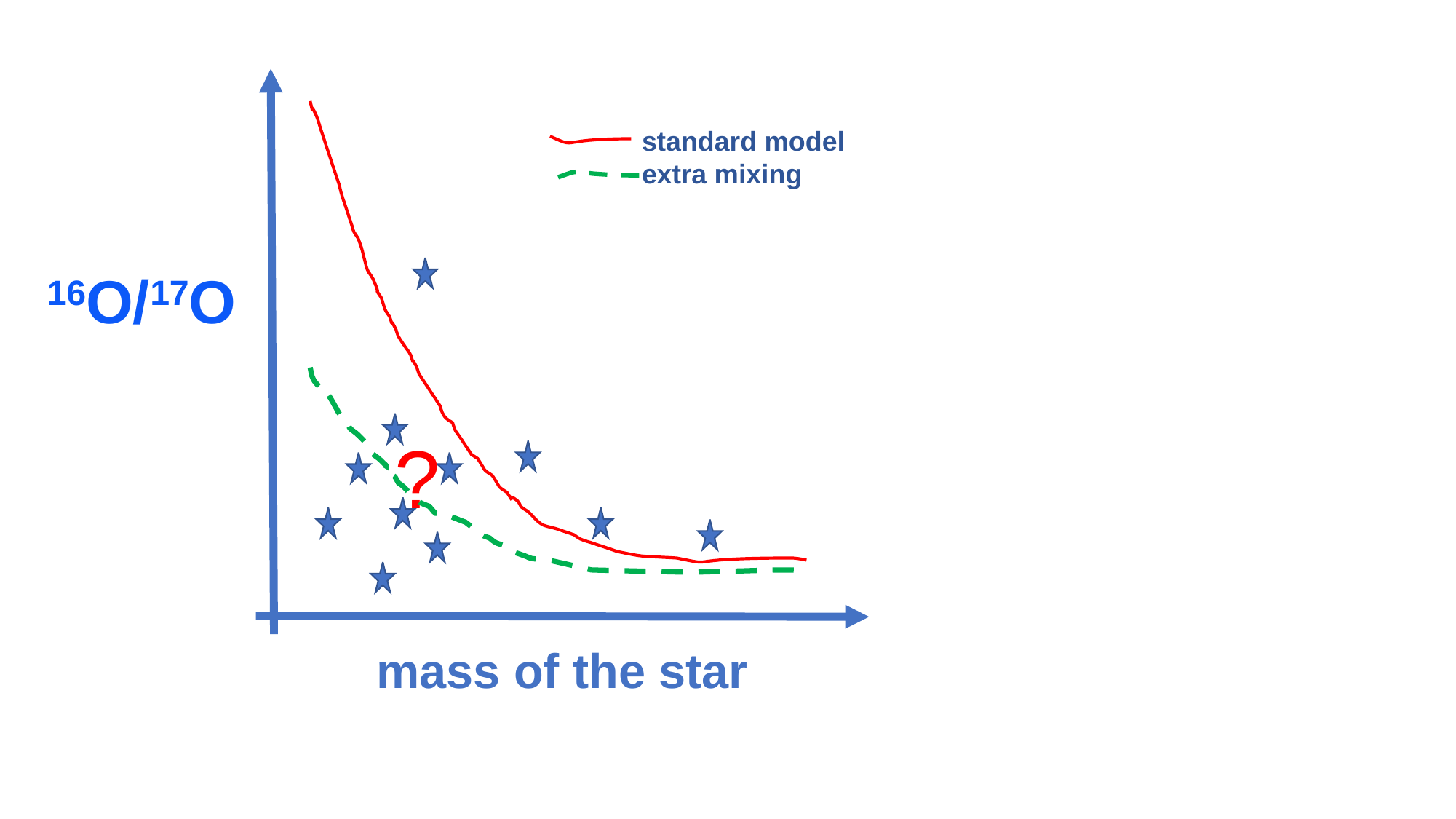

standard model
extra mixing

16O/17O

?

mass of the star